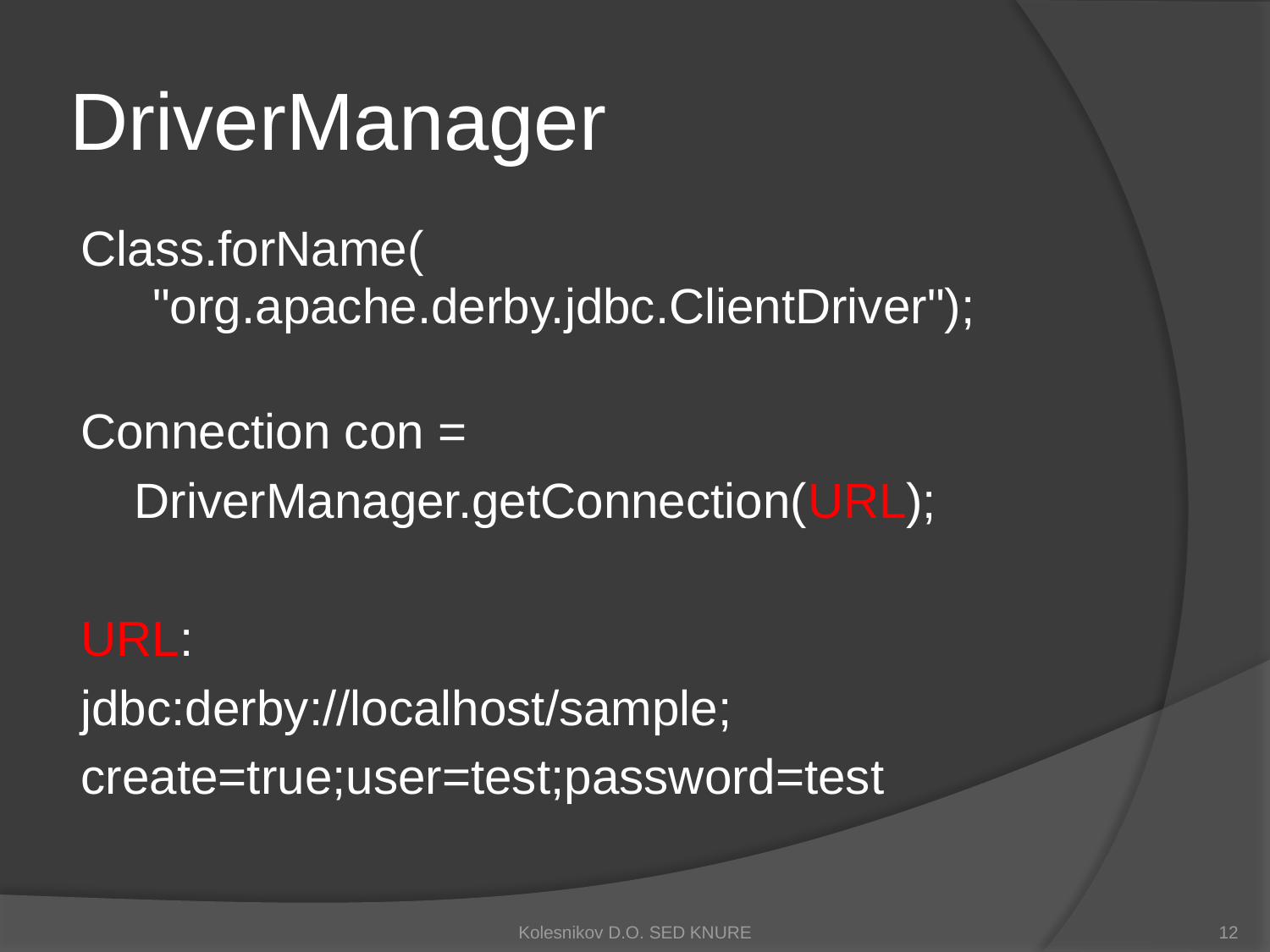

# DriverManager
Class.forName(
	"org.apache.derby.jdbc.ClientDriver");

Connection con =
	DriverManager.getConnection(URL);

URL:
jdbc:derby://localhost/sample;
create=true;user=test;password=test
Kolesnikov D.O. SED KNURE
12